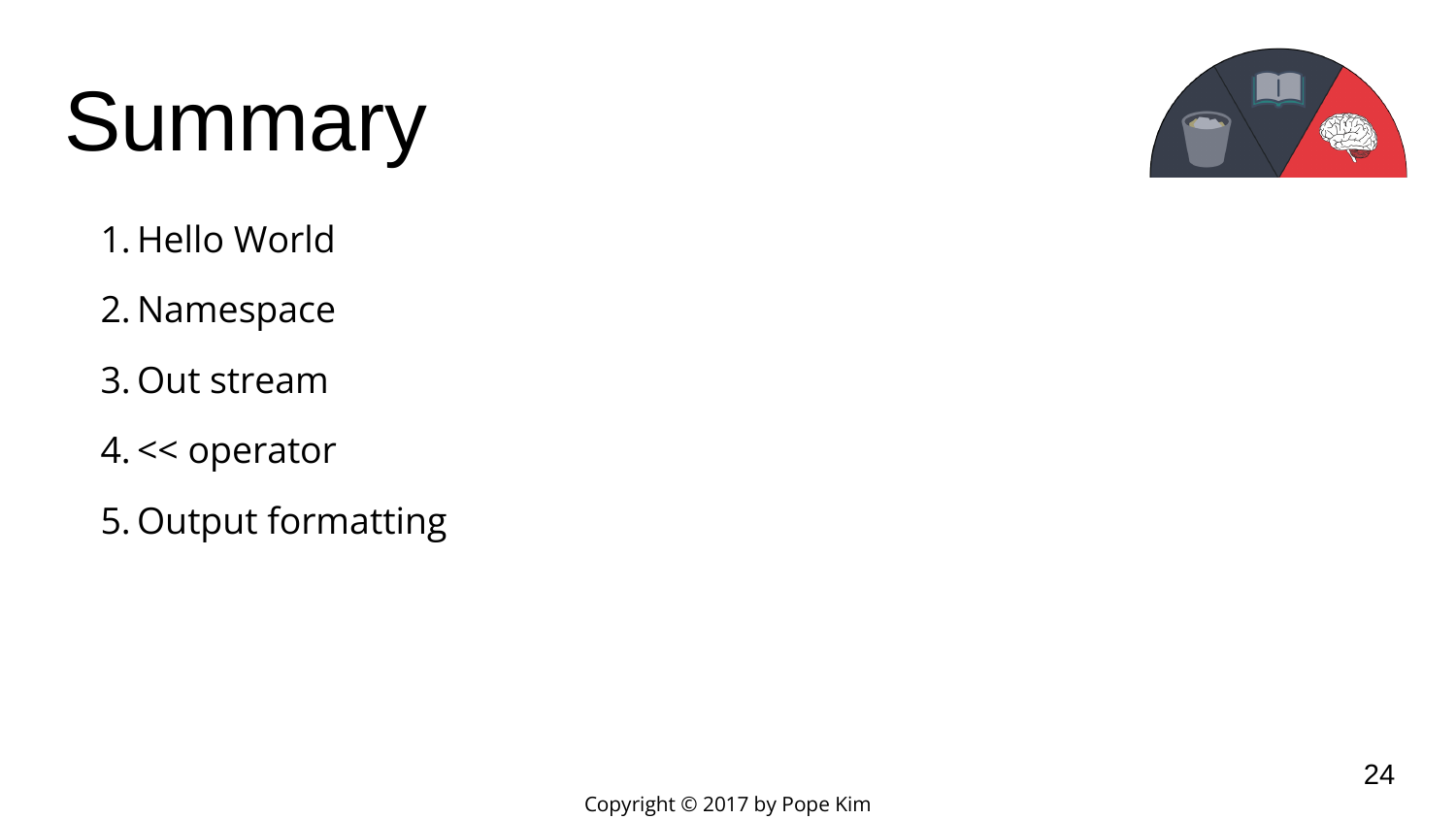

# Summary
Hello World
Namespace
Out stream
<< operator
Output formatting

24